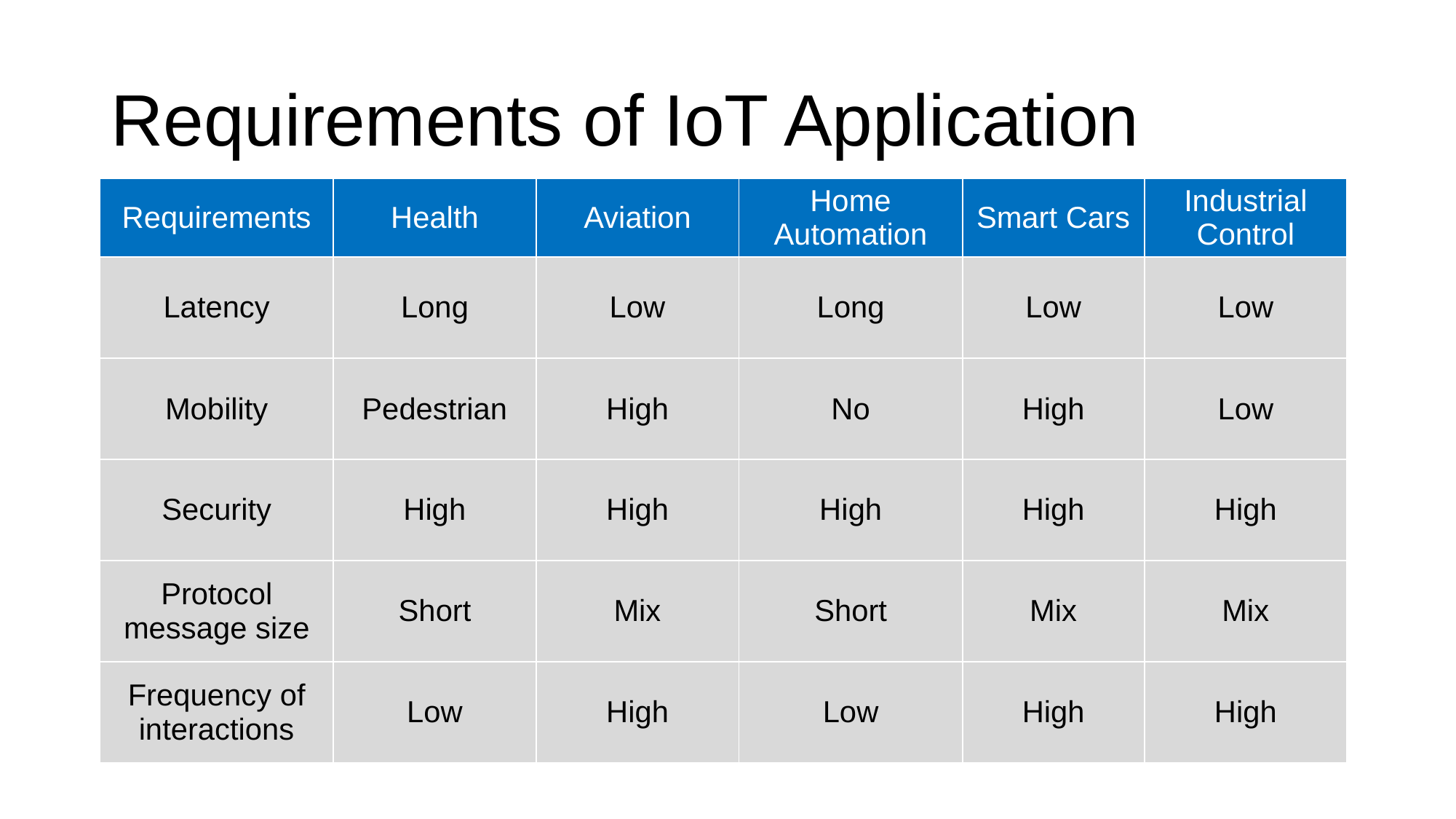

# Requirements of IoT Application
| Requirements | Health | Aviation | Home Automation | Smart Cars | Industrial Control |
| --- | --- | --- | --- | --- | --- |
| Latency | Long | Low | Long | Low | Low |
| Mobility | Pedestrian | High | No | High | Low |
| Security | High | High | High | High | High |
| Protocol message size | Short | Mix | Short | Mix | Mix |
| Frequency of interactions | Low | High | Low | High | High |